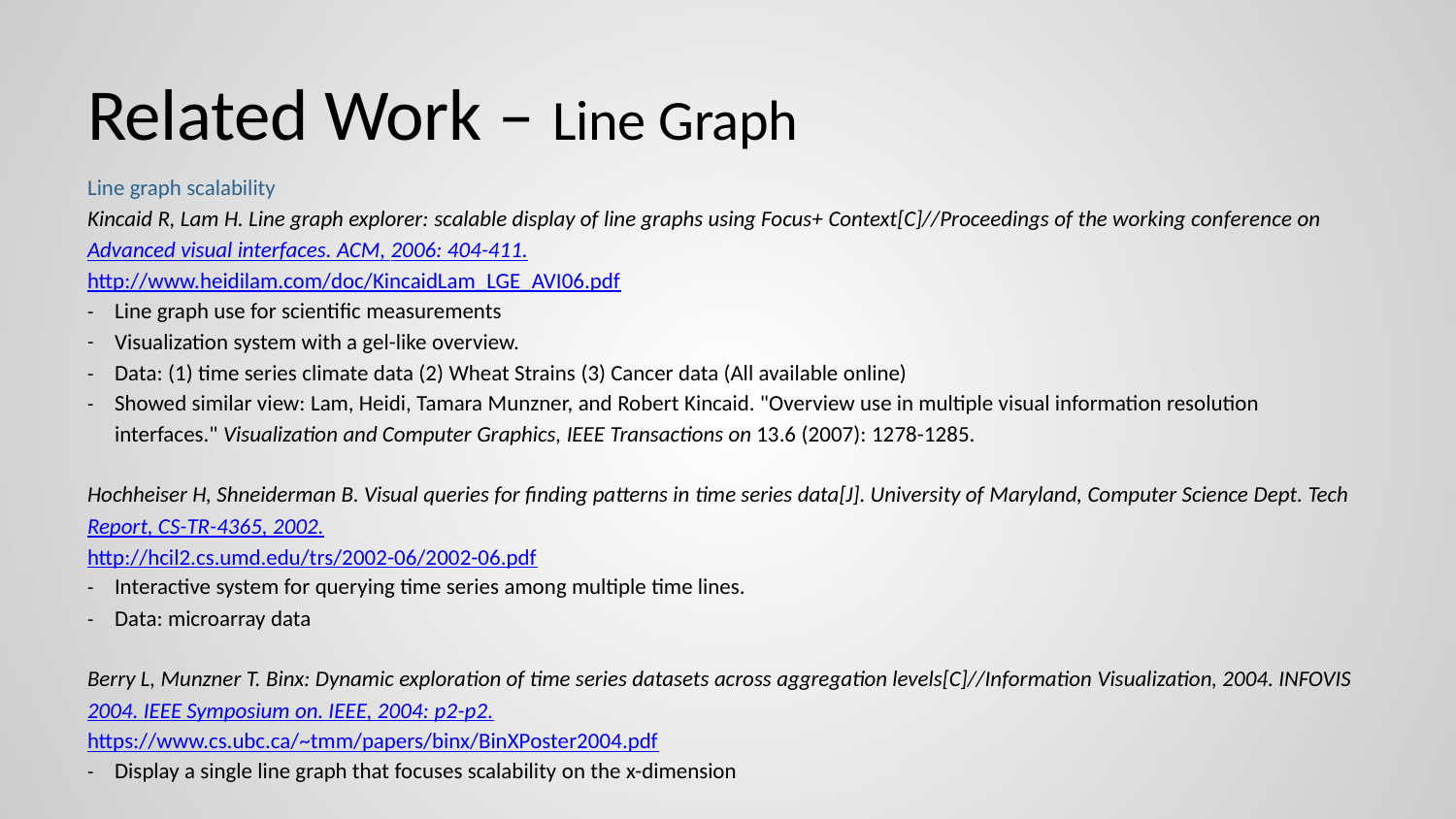

Related Work – Line Graph
Line graph scalability
Kincaid R, Lam H. Line graph explorer: scalable display of line graphs using Focus+ Context[C]//Proceedings of the working conference on
Advanced visual interfaces. ACM, 2006: 404-411.
http://www.heidilam.com/doc/KincaidLam_LGE_AVI06.pdf
Line graph use for scientific measurements
Visualization system with a gel-like overview.
Data: (1) time series climate data (2) Wheat Strains (3) Cancer data (All available online)
Showed similar view: Lam, Heidi, Tamara Munzner, and Robert Kincaid. "Overview use in multiple visual information resolution
interfaces." Visualization and Computer Graphics, IEEE Transactions on 13.6 (2007): 1278-1285.
-
-
-
-
Hochheiser H, Shneiderman B. Visual queries for finding patterns in time series data[J]. University of Maryland, Computer Science Dept. Tech
Report, CS-TR-4365, 2002.
http://hcil2.cs.umd.edu/trs/2002-06/2002-06.pdf
Interactive system for querying time series among multiple time lines.
Data: microarray data
-
-
Berry L, Munzner T. Binx: Dynamic exploration of time series datasets across aggregation levels[C]//Information Visualization, 2004. INFOVIS
2004. IEEE Symposium on. IEEE, 2004: p2-p2.
https://www.cs.ubc.ca/~tmm/papers/binx/BinXPoster2004.pdf
Display a single line graph that focuses scalability on the x-dimension
-